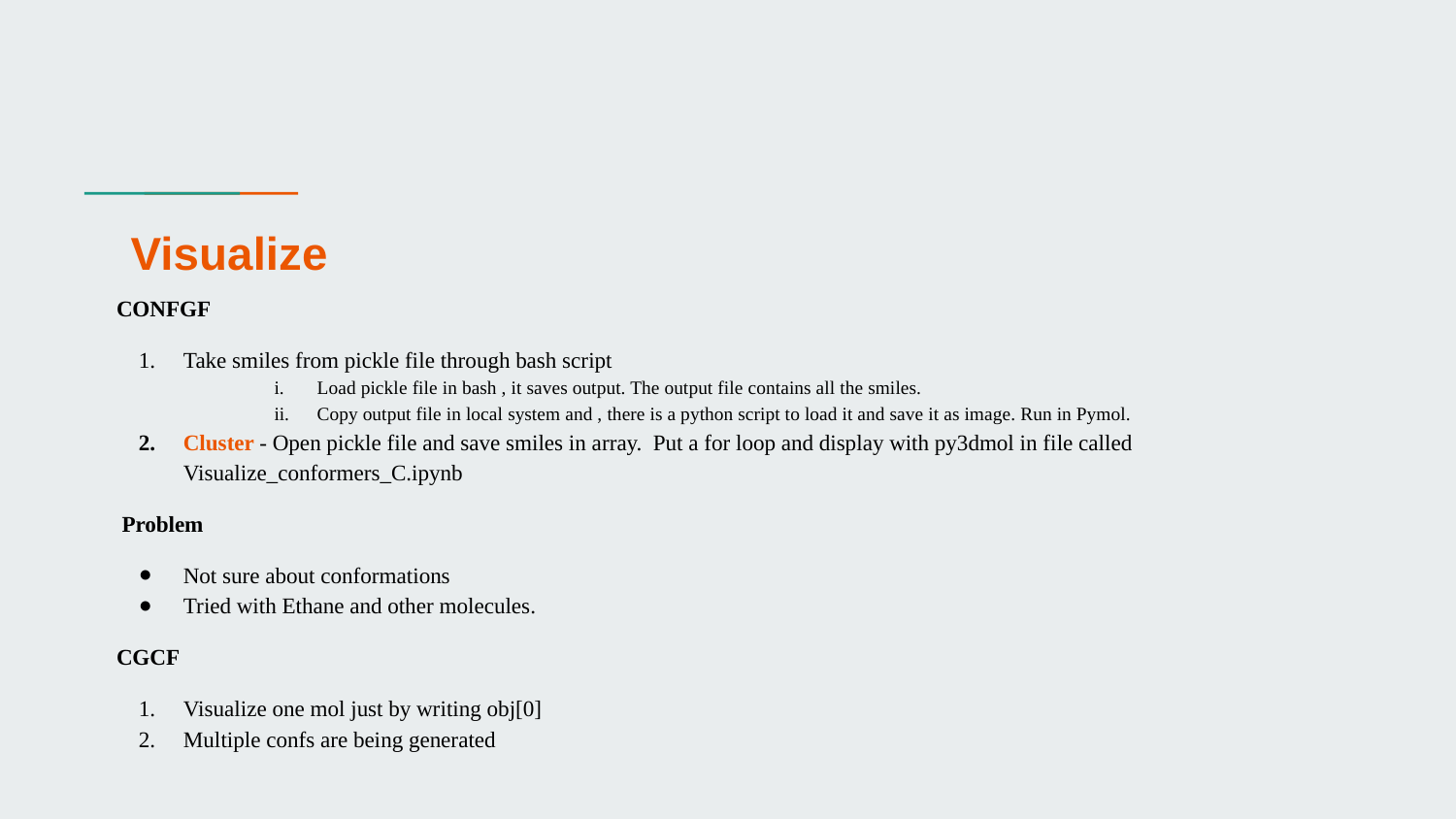

# Visualize
CONFGF
Take smiles from pickle file through bash script
Load pickle file in bash , it saves output. The output file contains all the smiles.
Copy output file in local system and , there is a python script to load it and save it as image. Run in Pymol.
Cluster - Open pickle file and save smiles in array.  Put a for loop and display with py3dmol in file called Visualize_conformers_C.ipynb
 Problem
Not sure about conformations
Tried with Ethane and other molecules.
CGCF
Visualize one mol just by writing obj[0]
Multiple confs are being generated